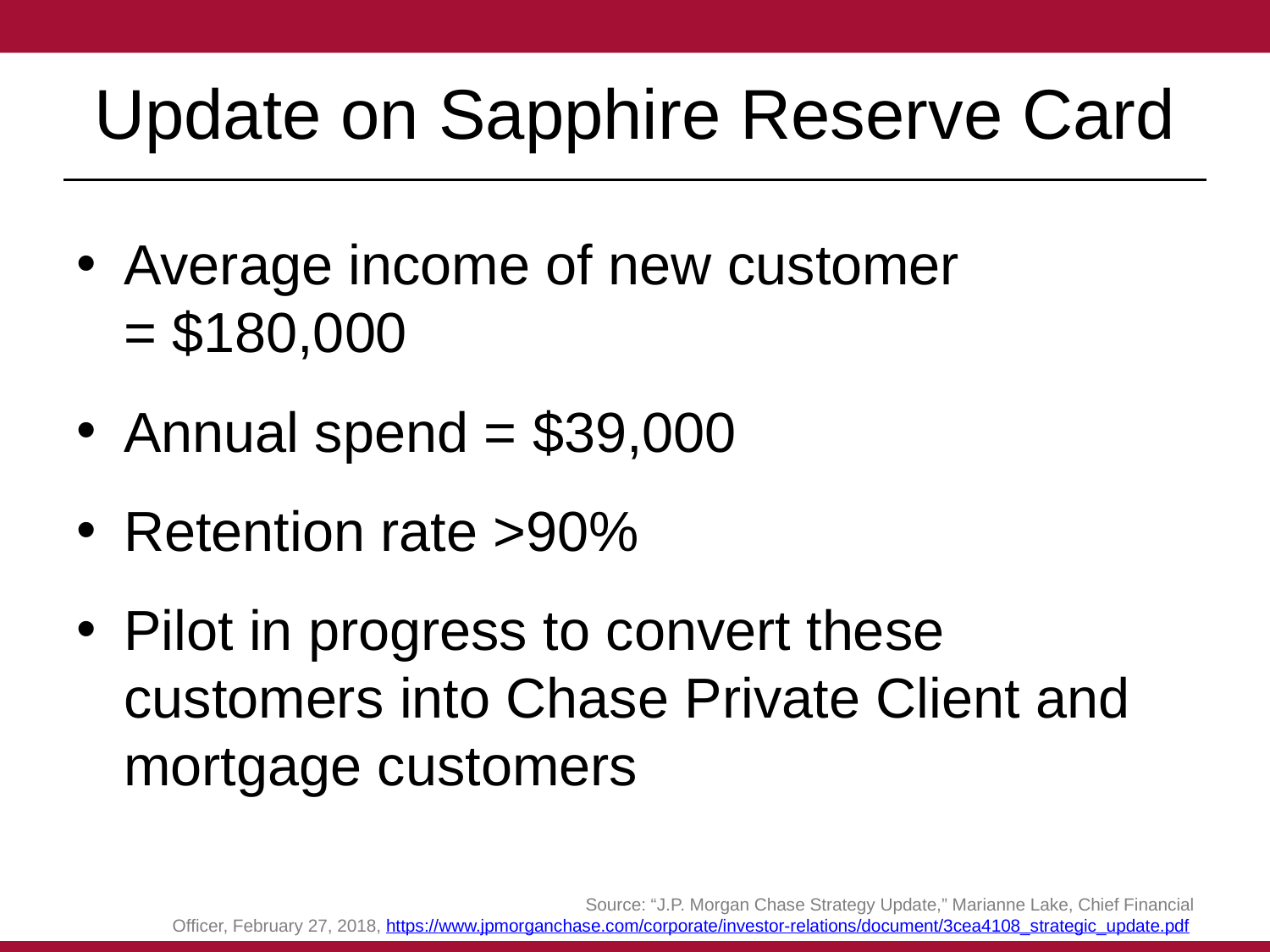

# Update on Sapphire Reserve Card
Average income of new customer
= $180,000
Annual spend = $39,000
Retention rate >90%
Pilot in progress to convert these customers into Chase Private Client and mortgage customers
Source: “J.P. Morgan Chase Strategy Update,” Marianne Lake, Chief Financial
Officer, February 27, 2018, https://www.jpmorganchase.com/corporate/investor-relations/document/3cea4108_strategic_update.pdf